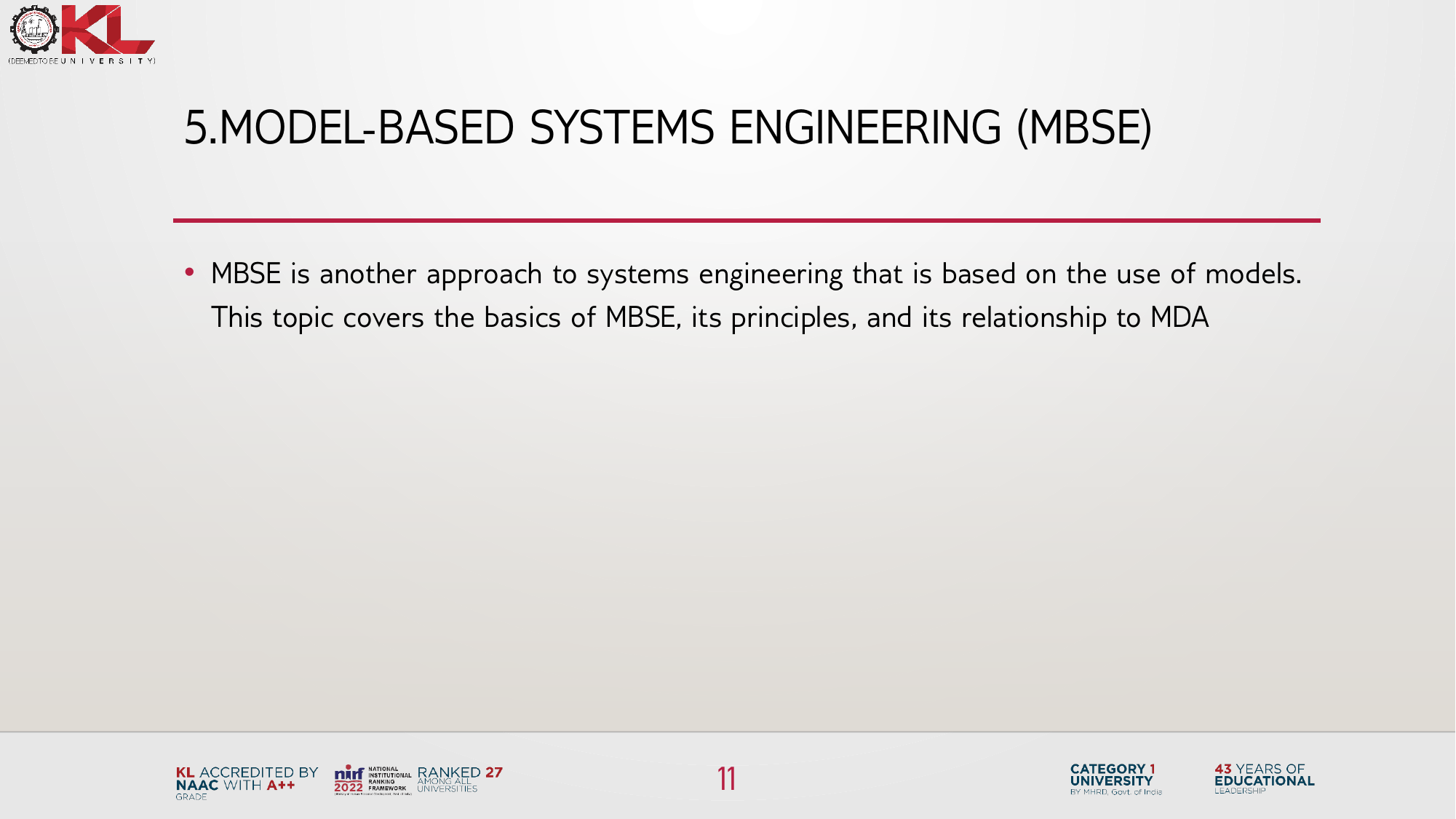

# 5.Model-Based Systems Engineering (MBSE)
MBSE is another approach to systems engineering that is based on the use of models. This topic covers the basics of MBSE, its principles, and its relationship to MDA
11